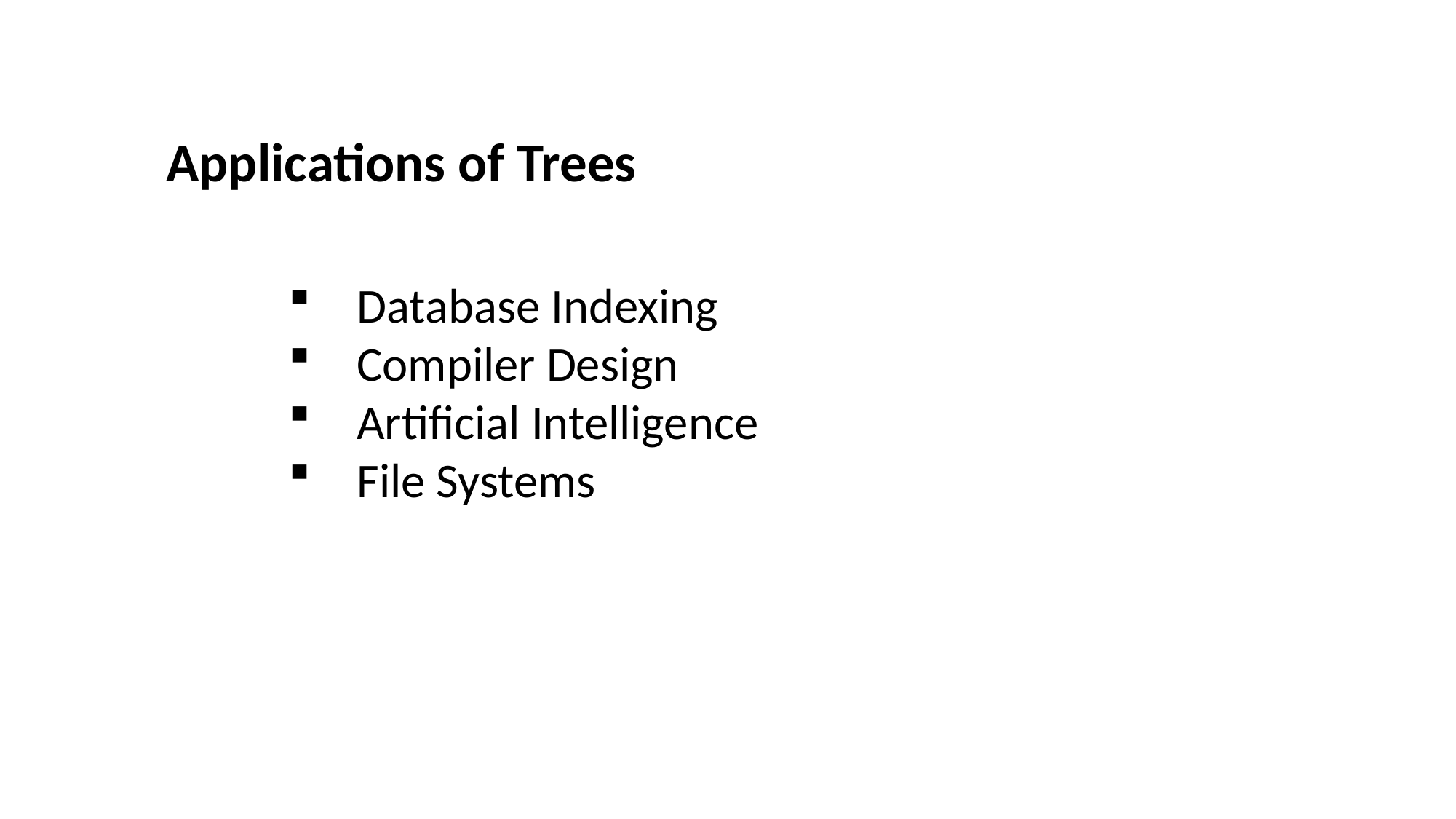

Applications of Trees
Database Indexing
Compiler Design
Artificial Intelligence
File Systems